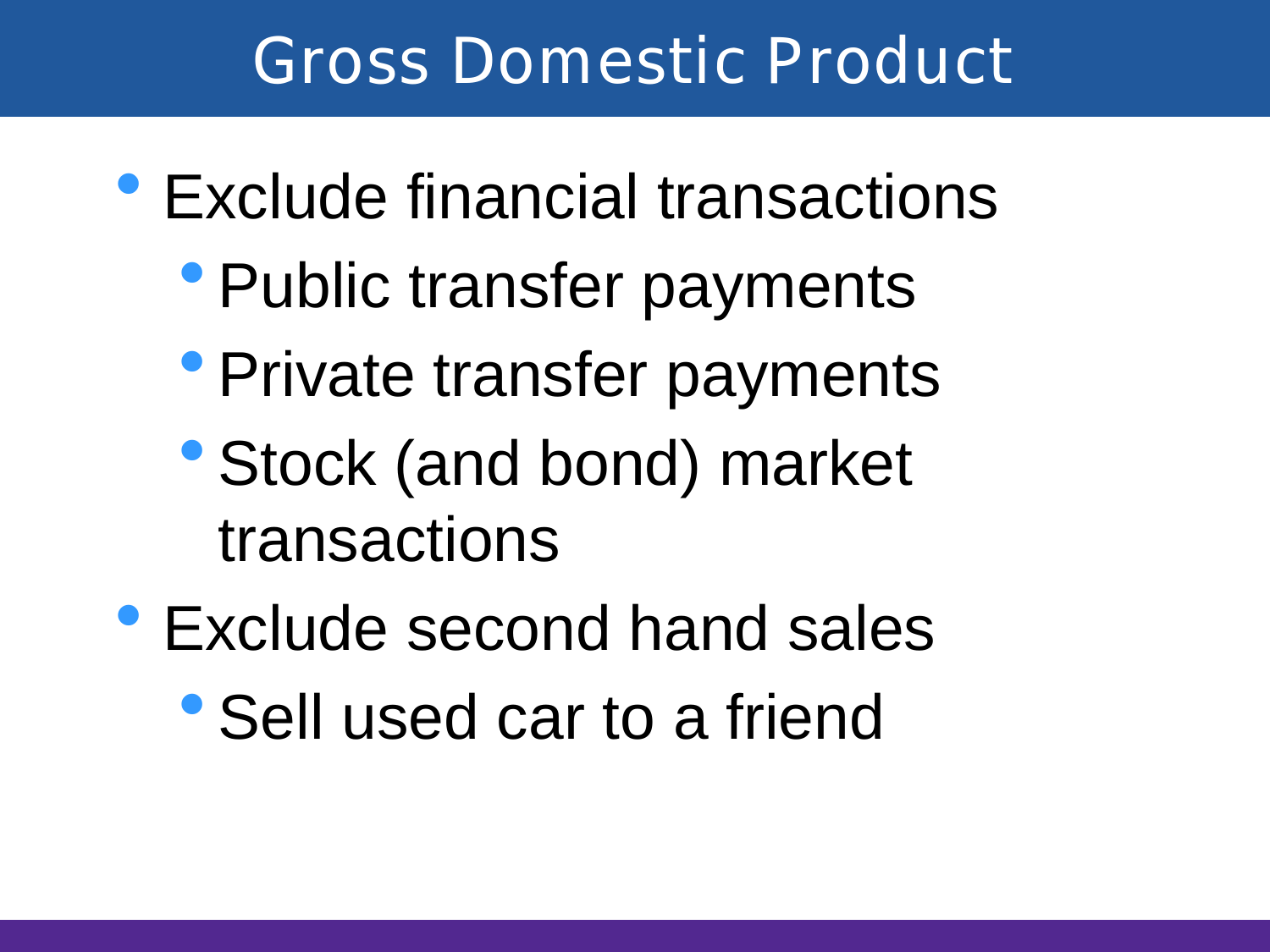

Gross Domestic Product
Exclude financial transactions
Public transfer payments
Private transfer payments
Stock (and bond) market transactions
Exclude second hand sales
Sell used car to a friend